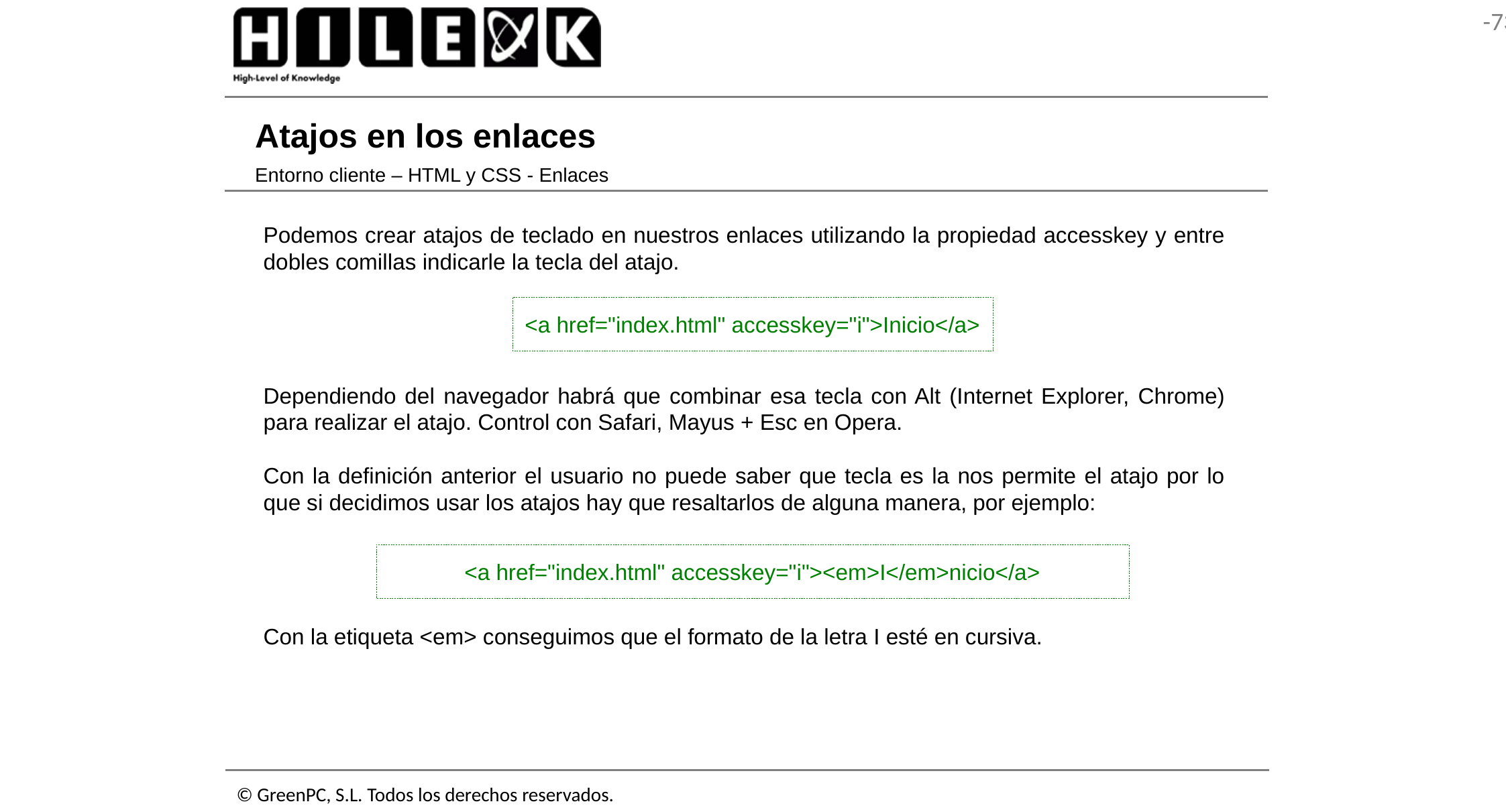

# Atajos en los enlaces
Entorno cliente – HTML y CSS - Enlaces

Podemos crear atajos de teclado en nuestros enlaces utilizando la propiedad accesskey y entre dobles comillas indicarle la tecla del atajo.

Dependiendo del navegador habrá que combinar esa tecla con Alt (Internet Explorer, Chrome) para realizar el atajo. Control con Safari, Mayus + Esc en Opera.

Con la definición anterior el usuario no puede saber que tecla es la nos permite el atajo por lo que si decidimos usar los atajos hay que resaltarlos de alguna manera, por ejemplo:

Con la etiqueta <em> conseguimos que el formato de la letra I esté en cursiva.
<a href="index.html" accesskey="i">Inicio</a>
<a href="index.html" accesskey="i"><em>I</em>nicio</a>